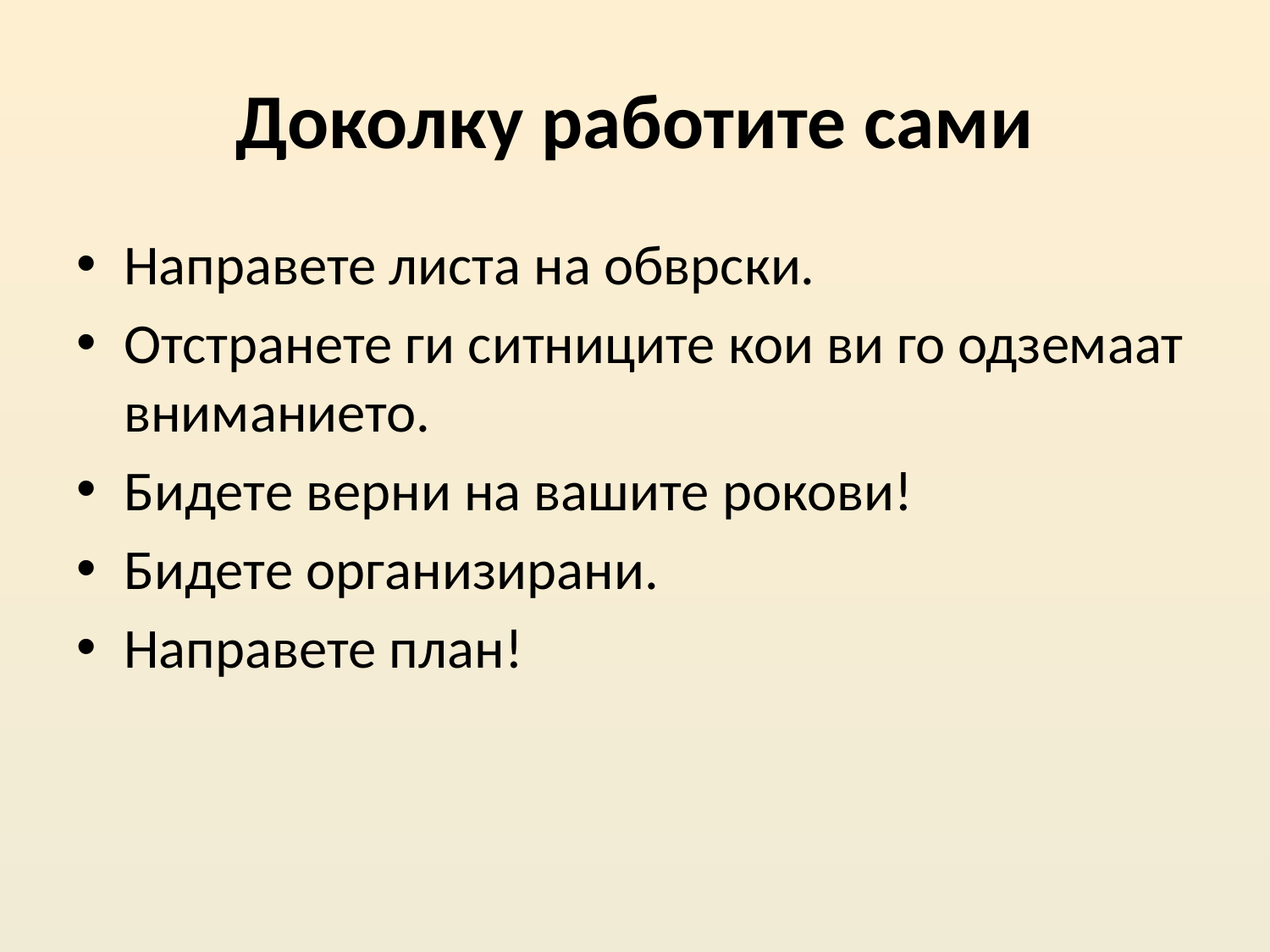

# Доколку работите сами
Направете листа на обврски.
Отстранете ги ситниците кои ви го одземаат вниманието.
Бидете верни на вашите рокови!
Бидете организирани.
Направете план!